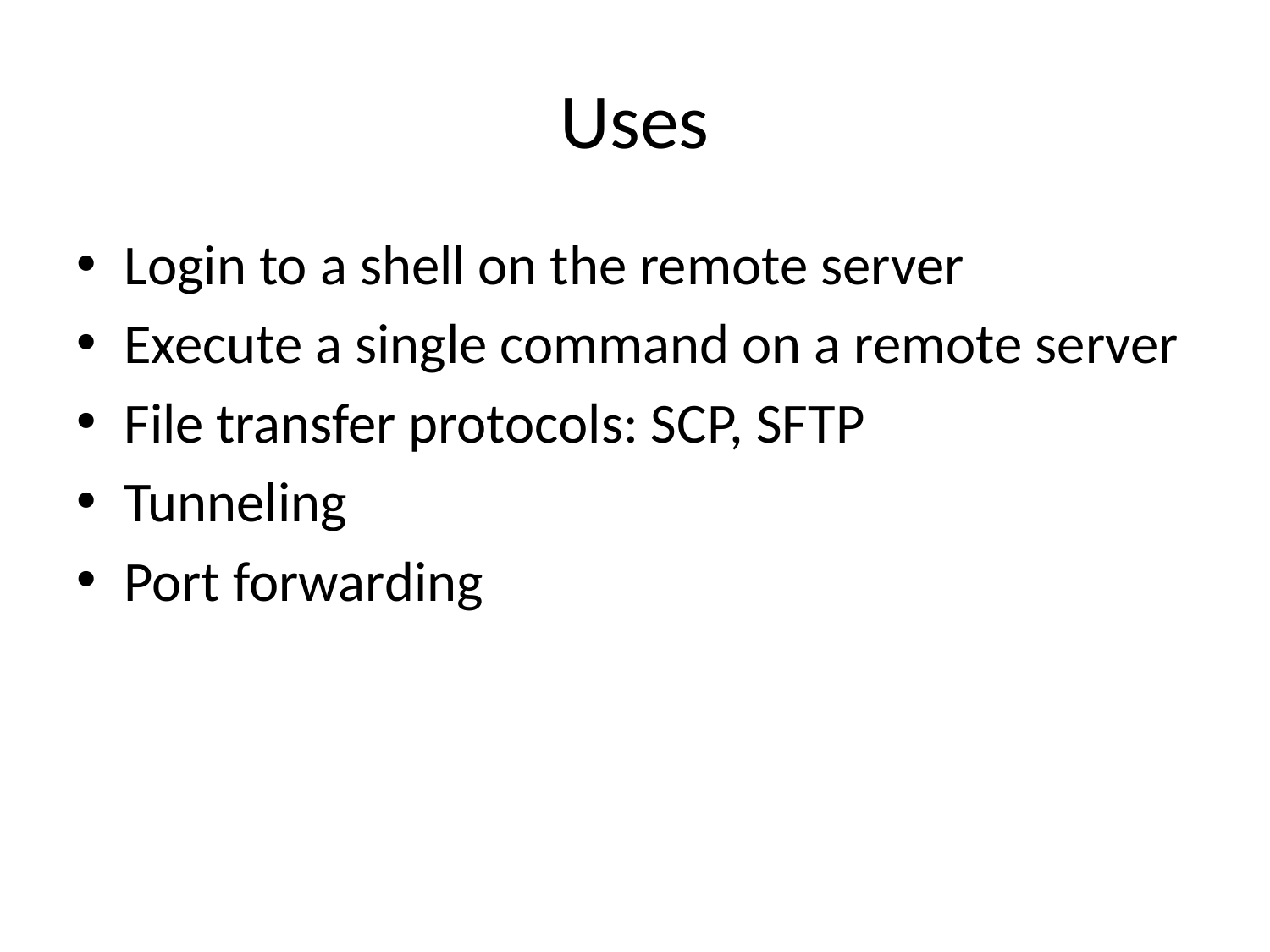

# Uses
Login to a shell on the remote server
Execute a single command on a remote server
File transfer protocols: SCP, SFTP
Tunneling
Port forwarding